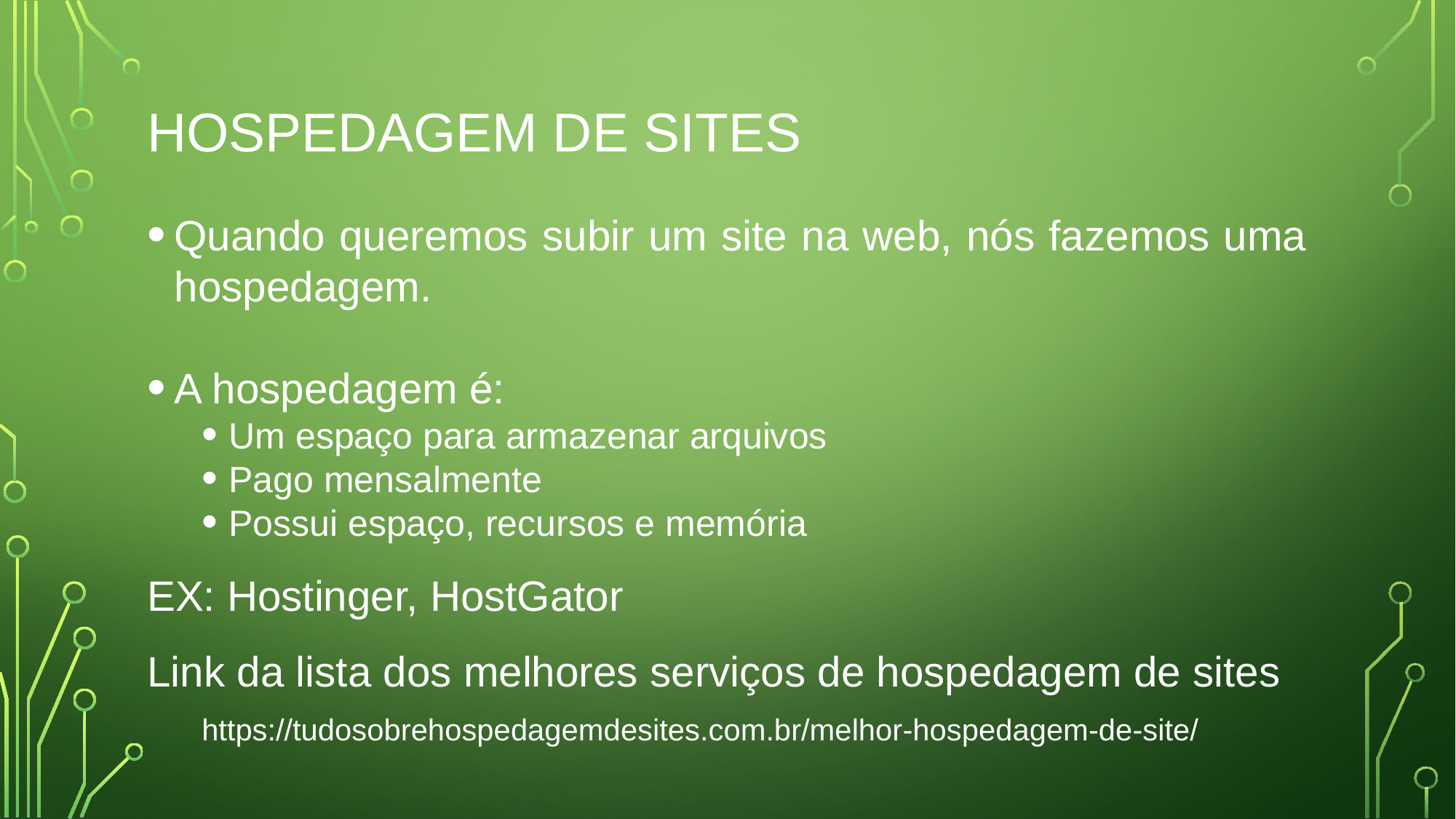

# Hospedagem de sites
Quando queremos subir um site na web, nós fazemos uma hospedagem.

A hospedagem é:
Um espaço para armazenar arquivos
Pago mensalmente
Possui espaço, recursos e memória
EX: Hostinger, HostGator
Link da lista dos melhores serviços de hospedagem de sites
https://tudosobrehospedagemdesites.com.br/melhor-hospedagem-de-site/